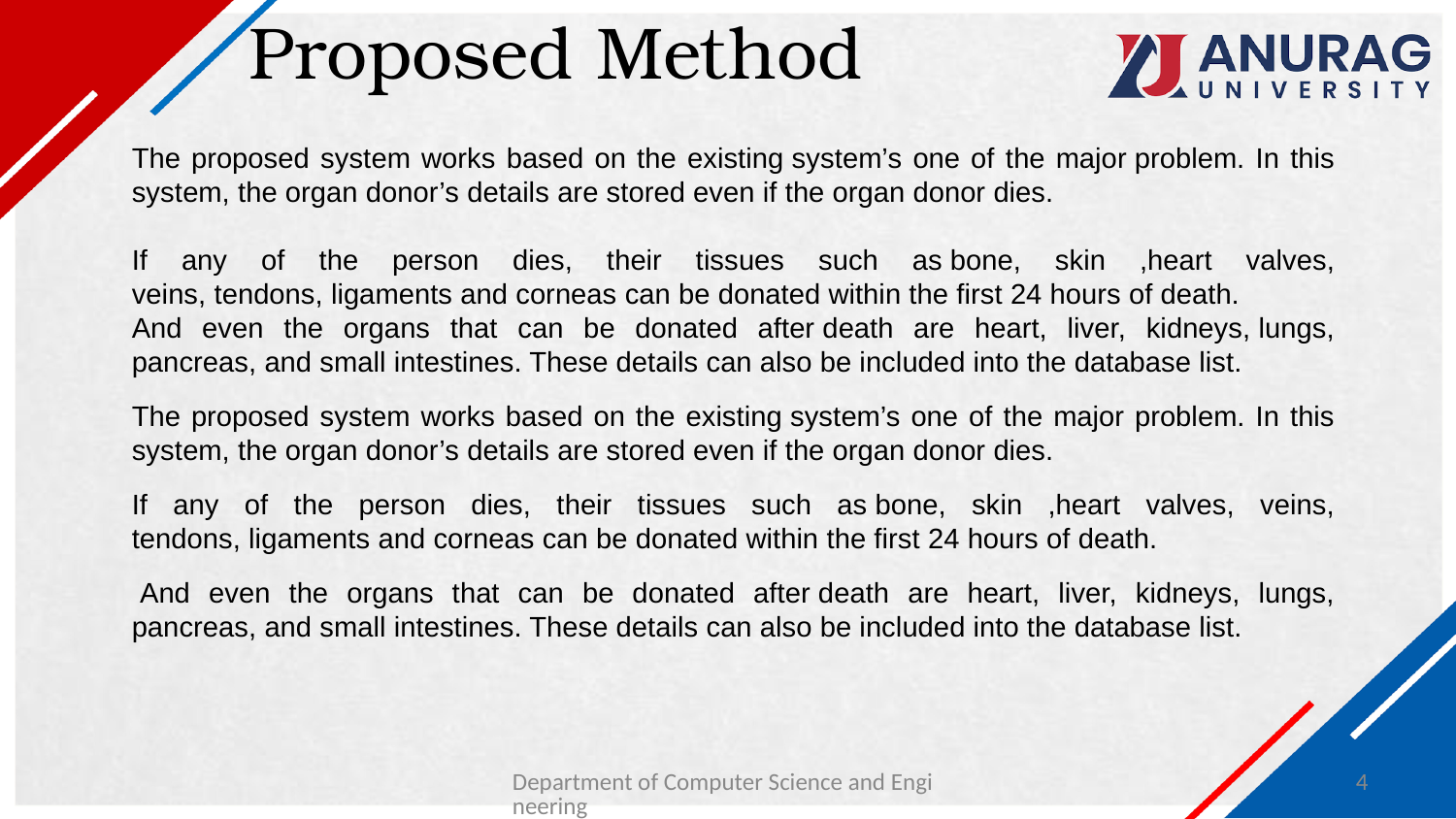

# Proposed Method
The proposed system works based on the existing system’s one of the major problem. In this system, the organ donor’s details are stored even if the organ donor dies.​

If any of the person dies, their tissues such as bone, skin ,heart valves, veins, tendons, ligaments and corneas can be donated within the first 24 hours of death.​
And even the organs that can be donated after death are heart, liver, kidneys, lungs, pancreas, and small intestines. These details can also be included into the database list.
The proposed system works based on the existing system’s one of the major problem. In this system, the organ donor’s details are stored even if the organ donor dies.
If any of the person dies, their tissues such as bone, skin ,heart valves, veins, tendons, ligaments and corneas can be donated within the first 24 hours of death.
 And even the organs that can be donated after death are heart, liver, kidneys, lungs, pancreas, and small intestines. These details can also be included into the database list.

Department of Computer Science and Engineering
4